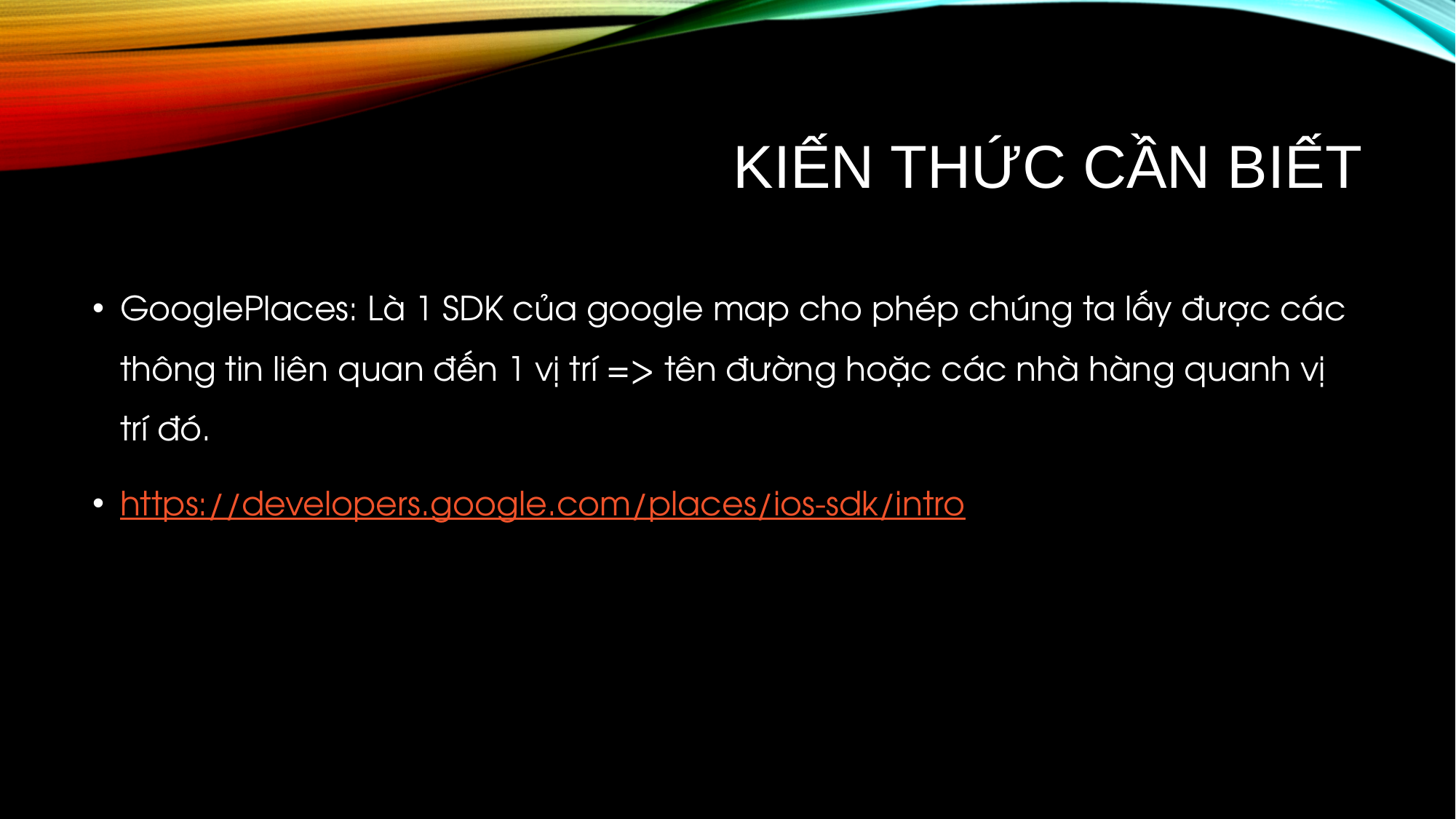

# Kiến thức cần biết
GooglePlaces: Là 1 SDK của google map cho phép chúng ta lấy được các thông tin liên quan đến 1 vị trí => tên đường hoặc các nhà hàng quanh vị trí đó.
https://developers.google.com/places/ios-sdk/intro